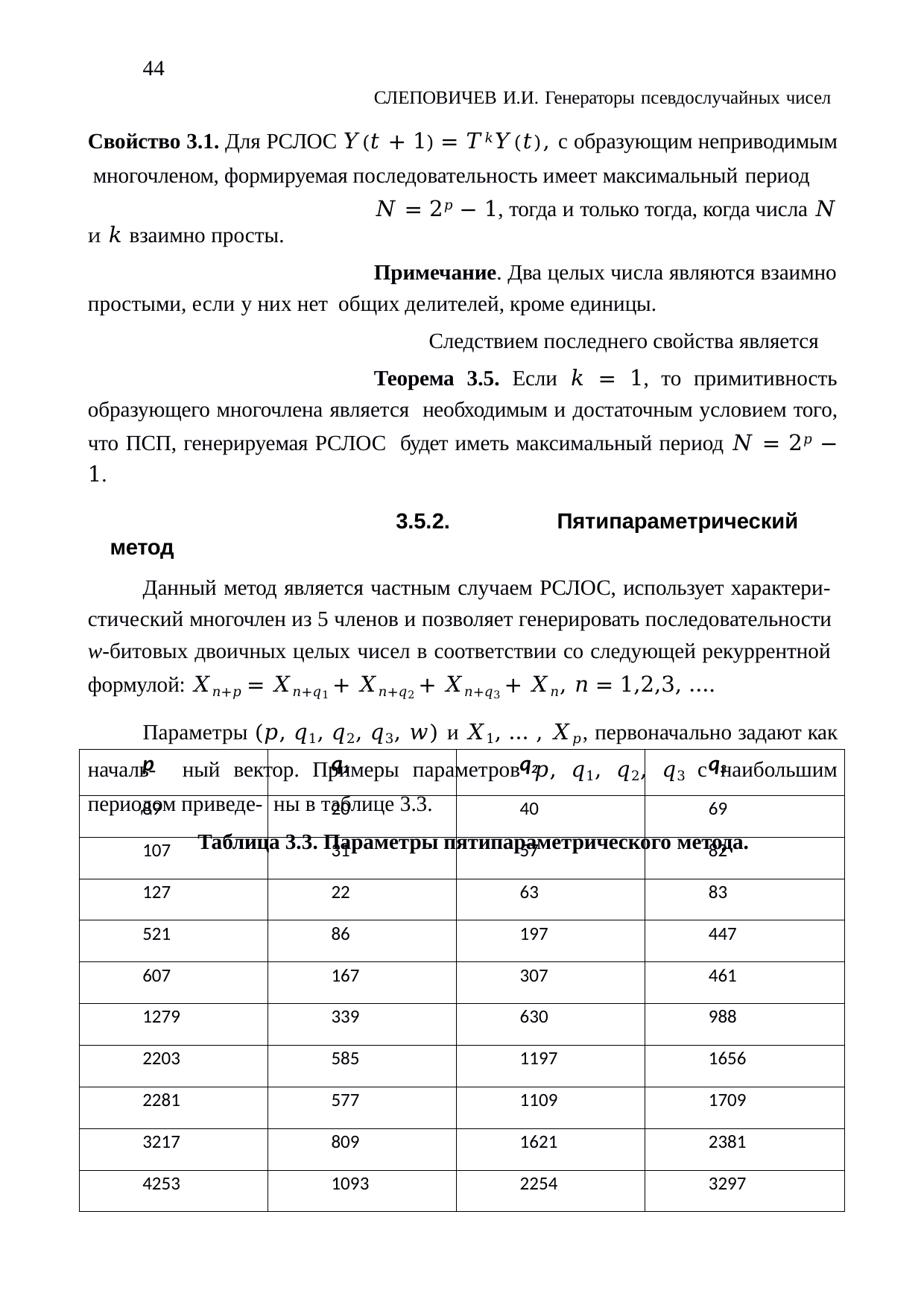

44
СЛЕПОВИЧЕВ И.И. Генераторы псевдослучайных чисел  Свойство 3.1. Для РСЛОС 𝑌(𝑡 + 1) = 𝑇𝑘𝑌(𝑡), с образующим неприводимым  многочленом, формируемая последовательность имеет максимальный период
𝑁 = 2𝑝 − 1, тогда и только тогда, когда числа 𝑁 и 𝑘 взаимно просты.
Примечание. Два целых числа являются взаимно простыми, если у них нет  общих делителей, кроме единицы.
Следствием последнего свойства является
Теорема 3.5. Если 𝑘 = 1, то примитивность образующего многочлена является  необходимым и достаточным условием того, что ПСП, генерируемая РСЛОС  будет иметь максимальный период 𝑁 = 2𝑝 − 1.
3.5.2.	Пятипараметрический метод
Данный метод является частным случаем РСЛОС, использует характери-  стический многочлен из 5 членов и позволяет генерировать последовательности  w-битовых двоичных целых чисел в соответствии со следующей рекуррентной  формулой: 𝑋𝑛+𝑝 = 𝑋𝑛+𝑞1 + 𝑋𝑛+𝑞2 + 𝑋𝑛+𝑞3 + 𝑋𝑛, 𝑛 = 1,2,3, ….
Параметры (𝑝, 𝑞1, 𝑞2, 𝑞3, 𝑤) и 𝑋1, … , 𝑋𝑝, первоначально задают как началь-  ный вектор. Примеры параметров 𝑝, 𝑞1, 𝑞2, 𝑞3 с наибольшим периодом приведе-  ны в таблице 3.3.
Таблица 3.3. Параметры пятипараметрического метода.
| p | q1 | q2 | q3 |
| --- | --- | --- | --- |
| 89 | 20 | 40 | 69 |
| 107 | 31 | 57 | 82 |
| 127 | 22 | 63 | 83 |
| 521 | 86 | 197 | 447 |
| 607 | 167 | 307 | 461 |
| 1279 | 339 | 630 | 988 |
| 2203 | 585 | 1197 | 1656 |
| 2281 | 577 | 1109 | 1709 |
| 3217 | 809 | 1621 | 2381 |
| 4253 | 1093 | 2254 | 3297 |